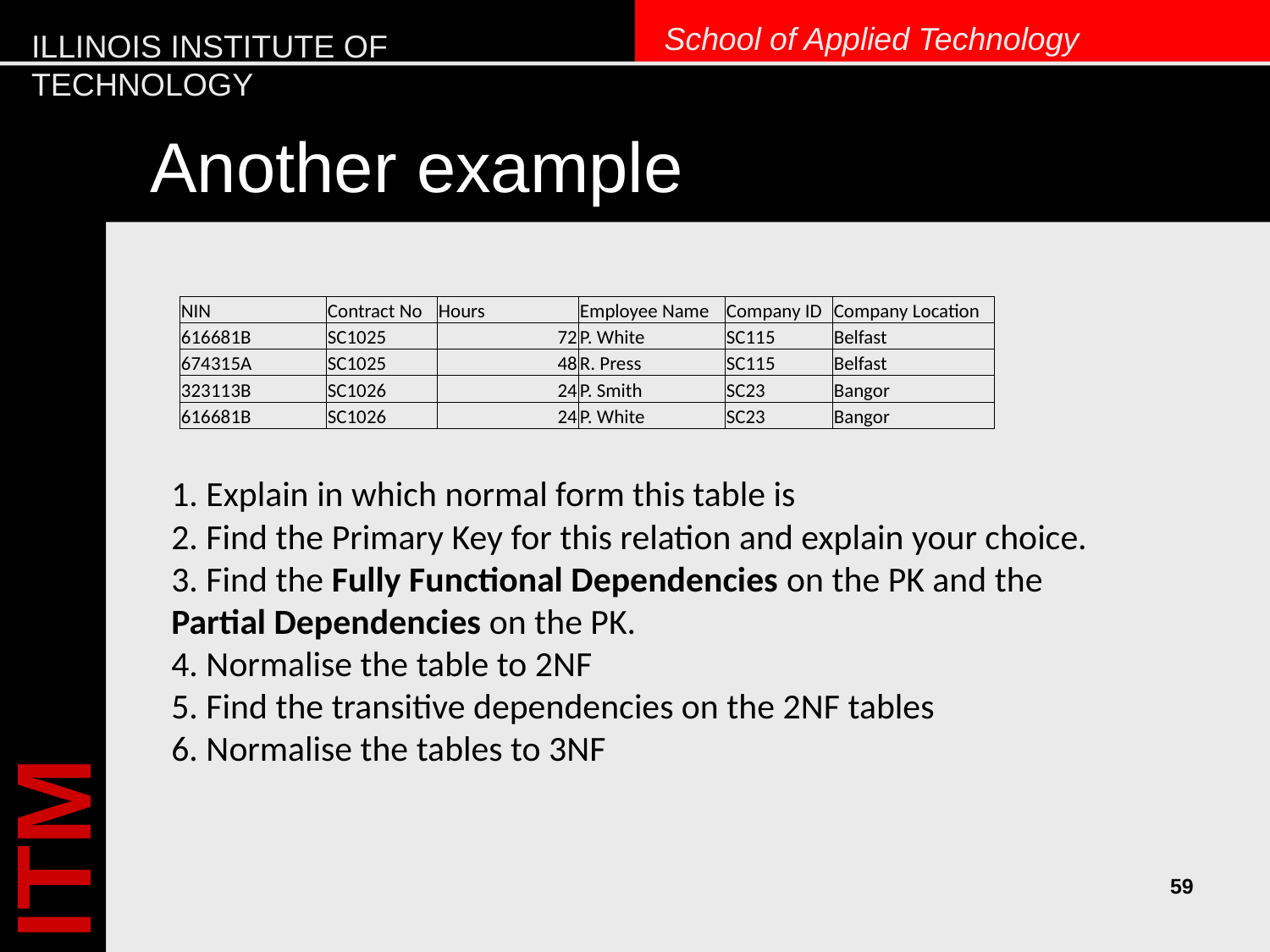

# Another example
| NIN | Contract No | Hours | Employee Name | Company ID | Company Location |
| --- | --- | --- | --- | --- | --- |
| 616681B | SC1025 | 72 | P. White | SC115 | Belfast |
| 674315A | SC1025 | 48 | R. Press | SC115 | Belfast |
| 323113B | SC1026 | 24 | P. Smith | SC23 | Bangor |
| 616681B | SC1026 | 24 | P. White | SC23 | Bangor |
1. Explain in which normal form this table is
2. Find the Primary Key for this relation and explain your choice.
3. Find the Fully Functional Dependencies on the PK and the Partial Dependencies on the PK.
4. Normalise the table to 2NF
5. Find the transitive dependencies on the 2NF tables
6. Normalise the tables to 3NF
59